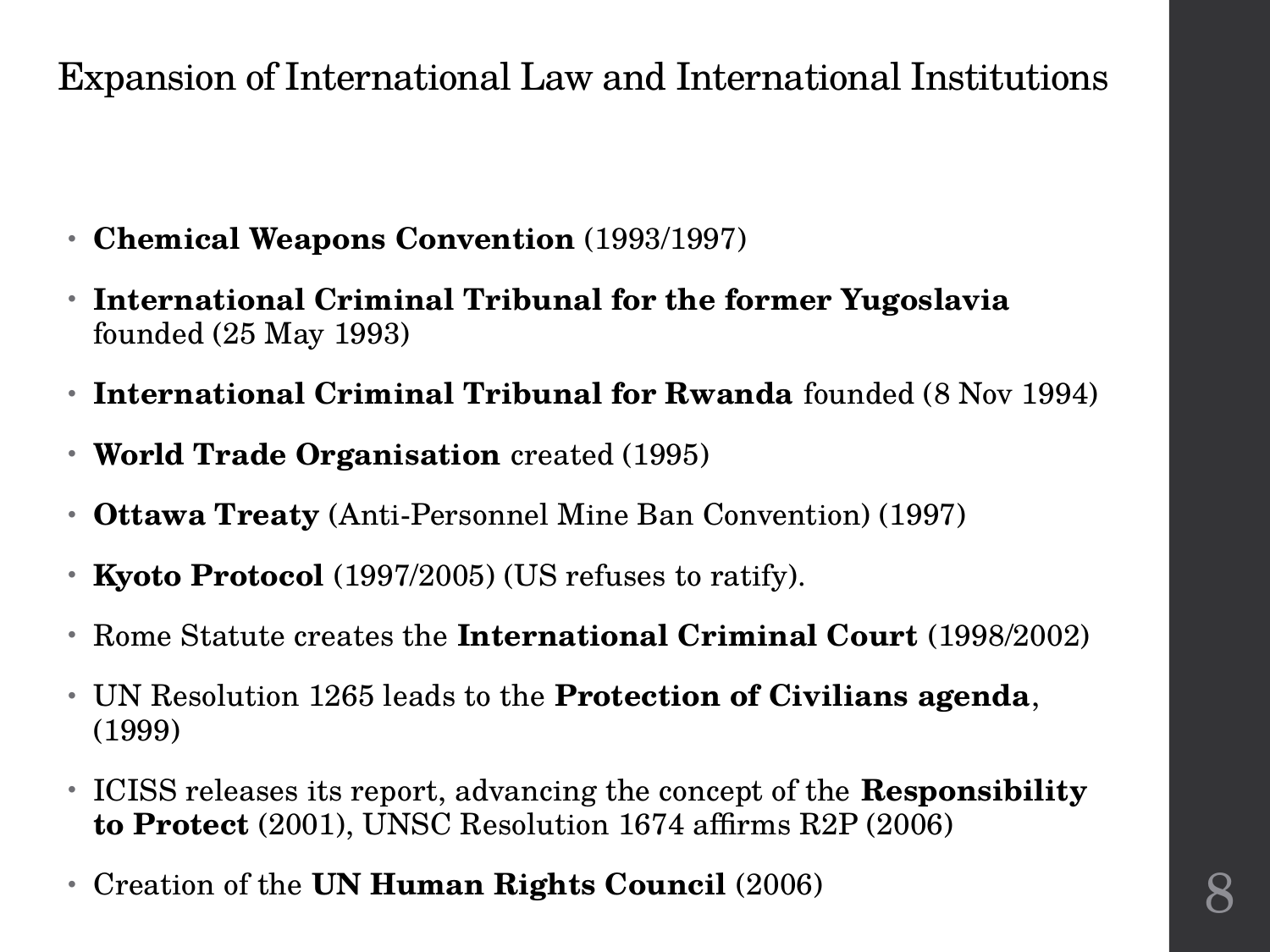

# Expansion of International Law and International Institutions
Chemical Weapons Convention (1993/1997)
International Criminal Tribunal for the former Yugoslavia founded (25 May 1993)
International Criminal Tribunal for Rwanda founded (8 Nov 1994)
World Trade Organisation created (1995)
Ottawa Treaty (Anti-Personnel Mine Ban Convention) (1997)
Kyoto Protocol (1997/2005) (US refuses to ratify).
Rome Statute creates the International Criminal Court (1998/2002)
UN Resolution 1265 leads to the Protection of Civilians agenda, (1999)
ICISS releases its report, advancing the concept of the Responsibility to Protect (2001), UNSC Resolution 1674 affirms R2P (2006)
Creation of the UN Human Rights Council (2006)

8